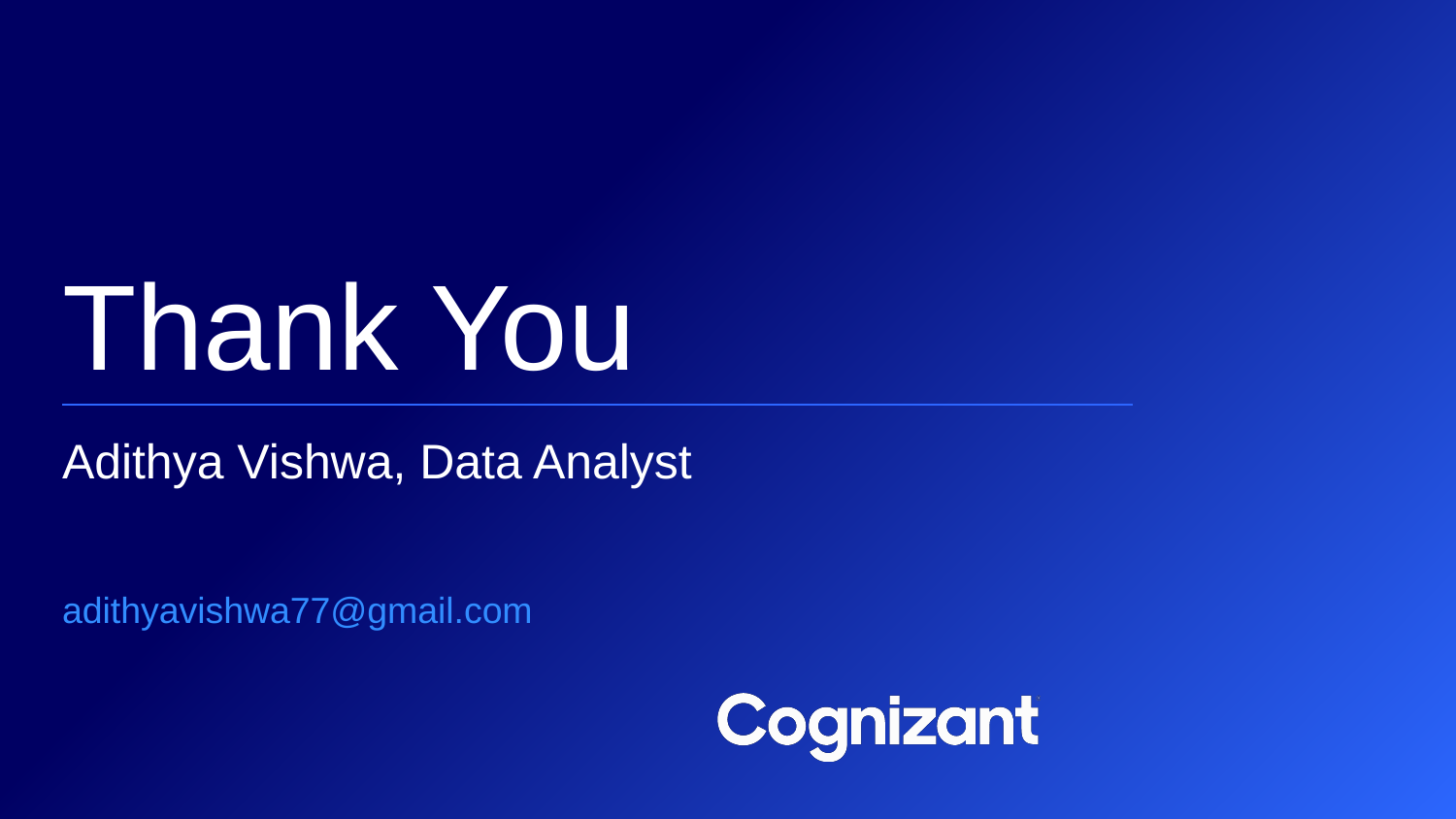

# Thank You
Adithya Vishwa, Data Analyst
adithyavishwa77@gmail.com